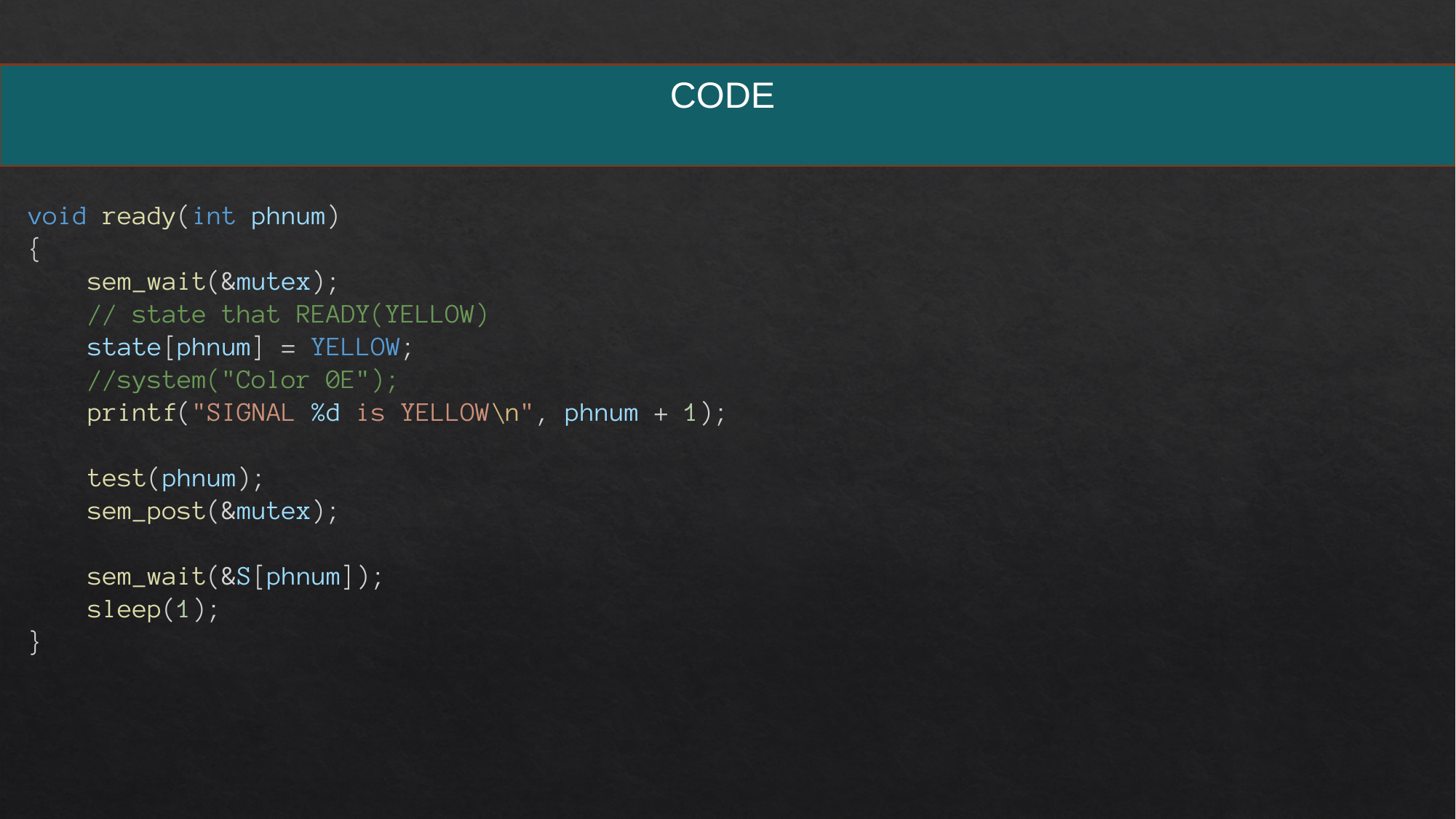

CODE

void ready(int phnum)
{
    sem_wait(&mutex);
    // state that READY(YELLOW)
    state[phnum] = YELLOW;
    //system("Color 0E");
    printf("SIGNAL %d is YELLOW\n", phnum + 1);
    test(phnum);
    sem_post(&mutex);
    sem_wait(&S[phnum]);
    sleep(1);
}